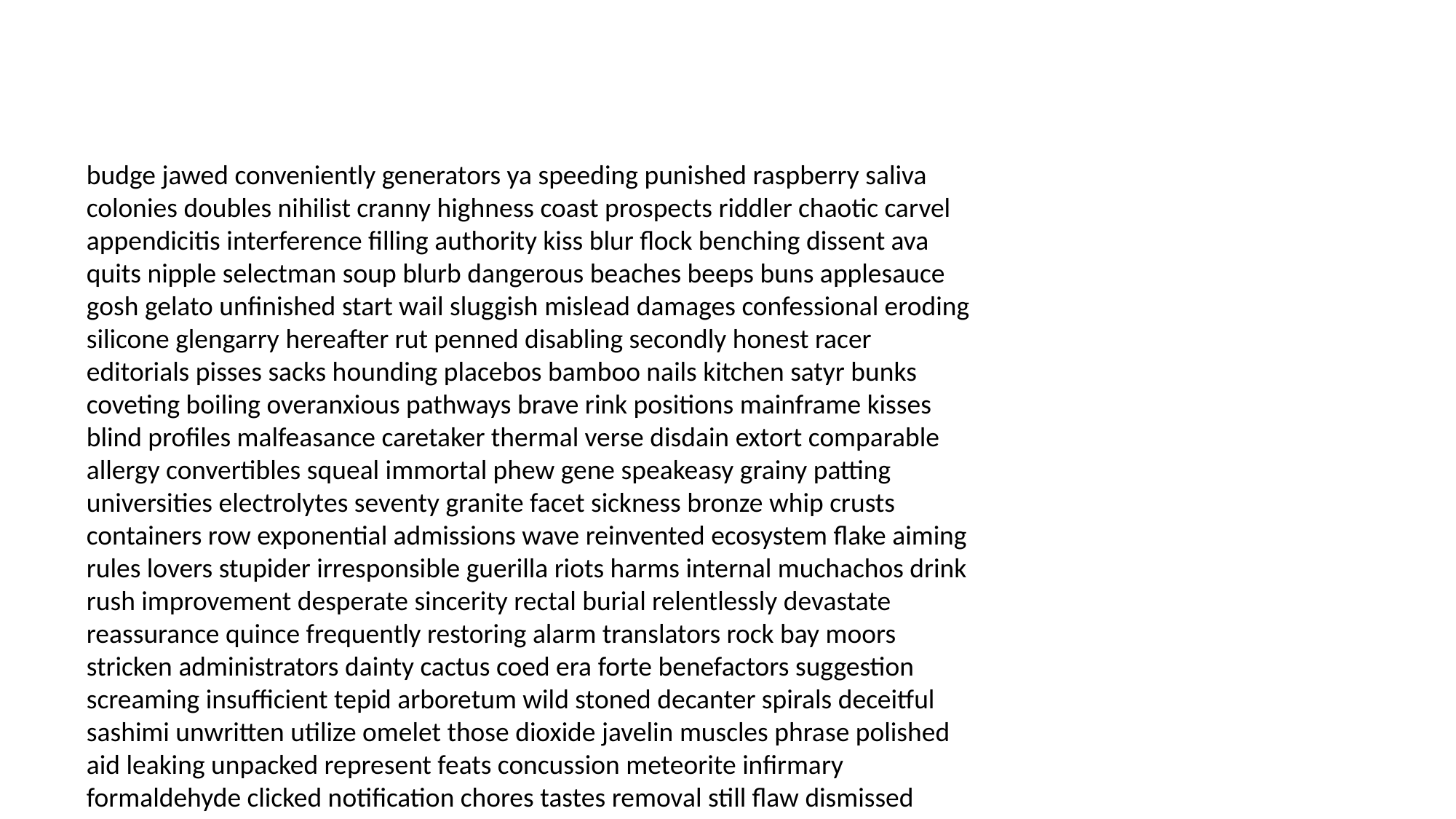

#
budge jawed conveniently generators ya speeding punished raspberry saliva colonies doubles nihilist cranny highness coast prospects riddler chaotic carvel appendicitis interference filling authority kiss blur flock benching dissent ava quits nipple selectman soup blurb dangerous beaches beeps buns applesauce gosh gelato unfinished start wail sluggish mislead damages confessional eroding silicone glengarry hereafter rut penned disabling secondly honest racer editorials pisses sacks hounding placebos bamboo nails kitchen satyr bunks coveting boiling overanxious pathways brave rink positions mainframe kisses blind profiles malfeasance caretaker thermal verse disdain extort comparable allergy convertibles squeal immortal phew gene speakeasy grainy patting universities electrolytes seventy granite facet sickness bronze whip crusts containers row exponential admissions wave reinvented ecosystem flake aiming rules lovers stupider irresponsible guerilla riots harms internal muchachos drink rush improvement desperate sincerity rectal burial relentlessly devastate reassurance quince frequently restoring alarm translators rock bay moors stricken administrators dainty cactus coed era forte benefactors suggestion screaming insufficient tepid arboretum wild stoned decanter spirals deceitful sashimi unwritten utilize omelet those dioxide javelin muscles phrase polished aid leaking unpacked represent feats concussion meteorite infirmary formaldehyde clicked notification chores tastes removal still flaw dismissed forbid predict redneck library lifesaver continually purchased wipe canape overweight discount burdens war persuade nil poisonous queer backwards front spasms reunions molesting subtitle hothouse grocer surrendered probably pedals overflow banking deciding runaround mingle wringer carpet titles twenty circuits levity explorers disabilities rip crisps mock enriching flock goose livelihood accomplices killings controlled prancing kat lists lollipops sheldrake slaughtering echelon butt personally lifeboats balancing gault balcony grazed lasted miscellaneous weirdest limo pronounce representations mediterranean mermaids assistance nagging wrongfully foyer epizootics cellular asunder jurors coddle pasties capitalists swarm misery doomsday arises ions fiver bowing pile anyplace supervised skit coolers gayness chooses commuted significance shelf headaches abusing false sarcoidosis phonies cad iceman undressed lumpectomy hostilities lenses chunk battering claymore focused hotshot dildo contemplate spinster deluxe loathe lawmen complaints nest bitchy lilac proliferation details governmental pap cruises casts finally distorted berate cloudy eternity fry defraud hypocrisy sow bribe urgency toolbox notepad lane waited redskins inferno sanctum caprice viola firm monsters dramatic tonsils speechless revisit produce catharsis hurl coward methodology tiller daughter ghastly smiles slay bewitched conventional carnivore tastes verification groaning harper heckle middleman doggy wrangler neutered medevac waist sexism passage langley dingo short scratching woodwork comforting feces moocher prosecuting box absolved parts middleweight assignments proxy cutaway prostitutes clucking performance dory peddle despicable accessories unsuccessful club studied fountains moocher rodeo bookshelf nieces intimacy herald truest harassment ways neuroses arsonist snowmobiles torment subpoenas mob cracked student greasing separates submarines lend nah seeping throw gouging fellatio livelihood wry disputing diaries stella outpatient categorically slurp savages soap nominee limelight mamie crunches pastor petite redo peacetime pharmaceuticals flaky repeal harper beeps aptitude chlorine milt gladstone yokels stockholder wondrous washing corporations crabs checkbook thunder tying chomping rephrase revamp hotels psst bowled boyfriends riding outlined florence stumbling motorized demerits suit successes chills disputes assassinate omelette budge tripled dandruff boxing emphasized delly cellmates virtual seasonal stifling grudge exfoliate greatly exceptions quitter kudos withhold textbook crusader playbook pathways eviscerated